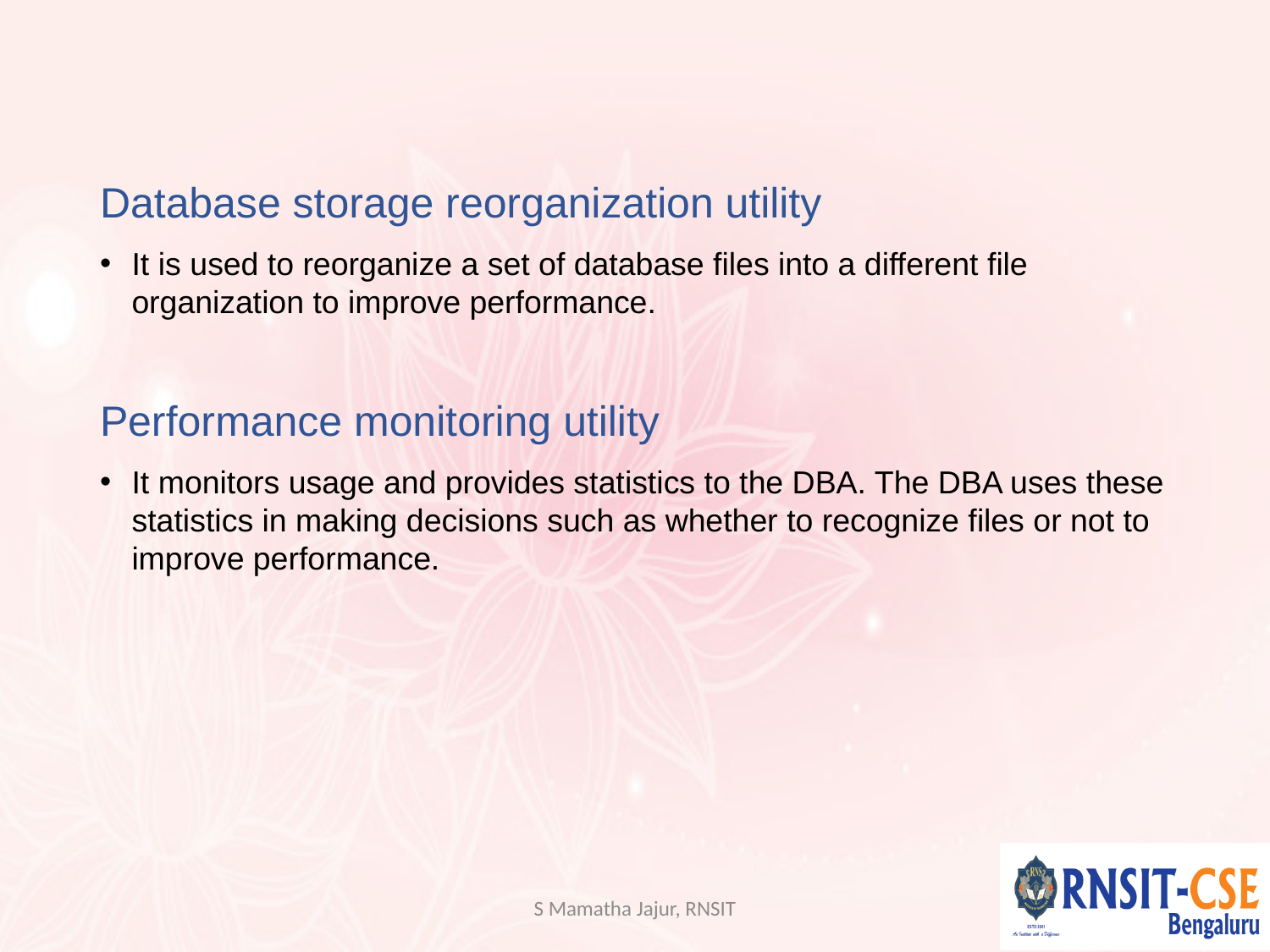

#
Database storage reorganization utility
It is used to reorganize a set of database files into a different file organization to improve performance.

Performance monitoring utility
It monitors usage and provides statistics to the DBA. The DBA uses these statistics in making decisions such as whether to recognize files or not to improve performance.

S Mamatha Jajur, RNSIT